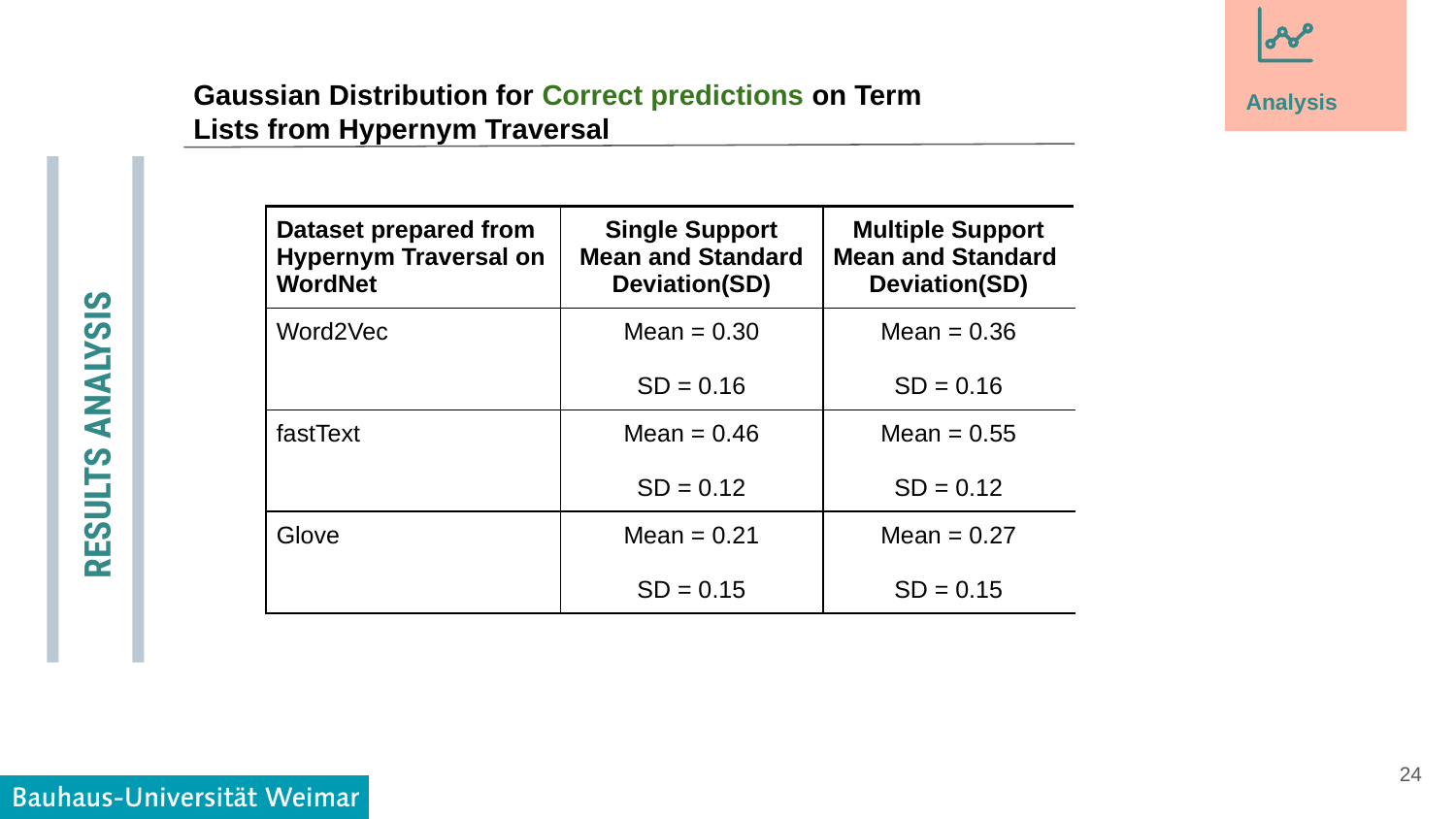

Gaussian Distribution for Correct predictions on Term Lists from Hypernym Traversal
Analysis
| Dataset prepared from Hypernym Traversal on WordNet | Single Support Mean and Standard Deviation(SD) | Multiple Support Mean and Standard Deviation(SD) |
| --- | --- | --- |
| Word2Vec | Mean = 0.30 SD = 0.16 | Mean = 0.36 SD = 0.16 |
| fastText | Mean = 0.46 SD = 0.12 | Mean = 0.55 SD = 0.12 |
| Glove | Mean = 0.21 SD = 0.15 | Mean = 0.27 SD = 0.15 |
RESULTS ANALYSIS

24